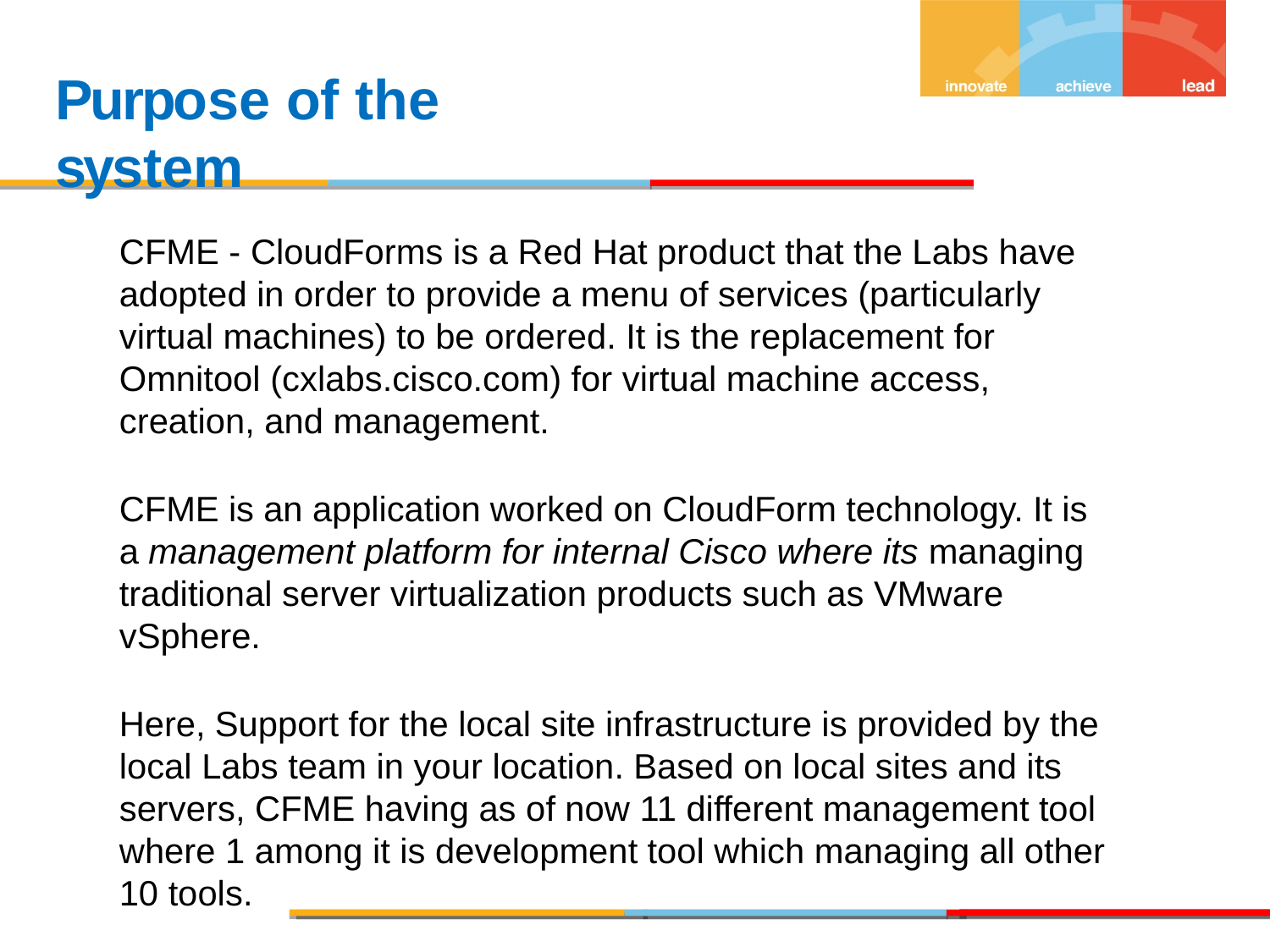

# Purpose of the system
CFME - CloudForms is a Red Hat product that the Labs have adopted in order to provide a menu of services (particularly virtual machines) to be ordered. It is the replacement for Omnitool (cxlabs.cisco.com) for virtual machine access, creation, and management.

CFME is an application worked on CloudForm technology. It is a management platform for internal Cisco where its managing traditional server virtualization products such as VMware vSphere.

Here, Support for the local site infrastructure is provided by the local Labs team in your location. Based on local sites and its servers, CFME having as of now 11 different management tool where 1 among it is development tool which managing all other 10 tools.